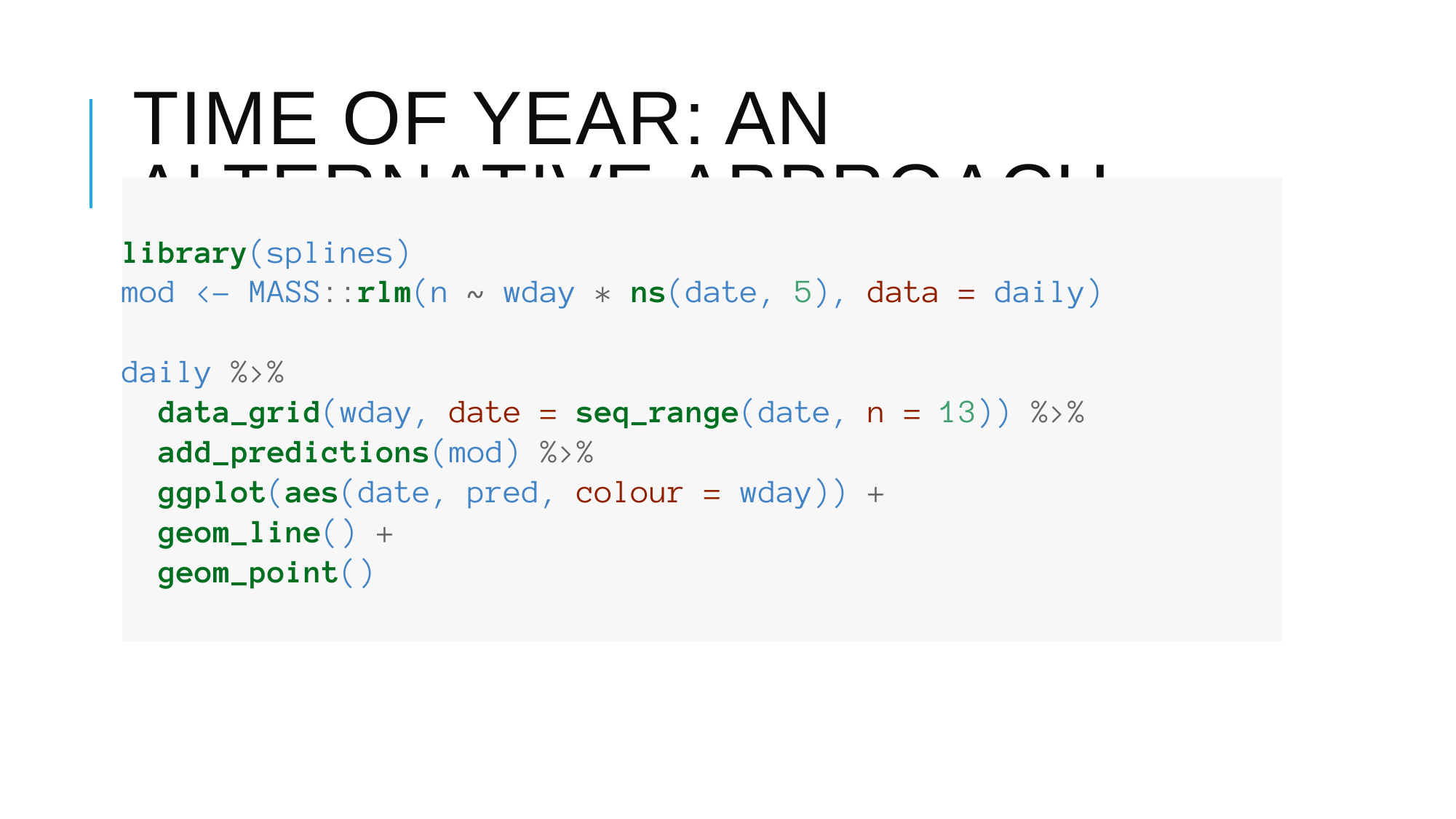

# Time of year: an alternative approach
library(splines)
mod <- MASS::rlm(n ~ wday * ns(date, 5), data = daily)

daily %>%
  data_grid(wday, date = seq_range(date, n = 13)) %>%
  add_predictions(mod) %>%
  ggplot(aes(date, pred, colour = wday)) +
  geom_line() +
  geom_point()